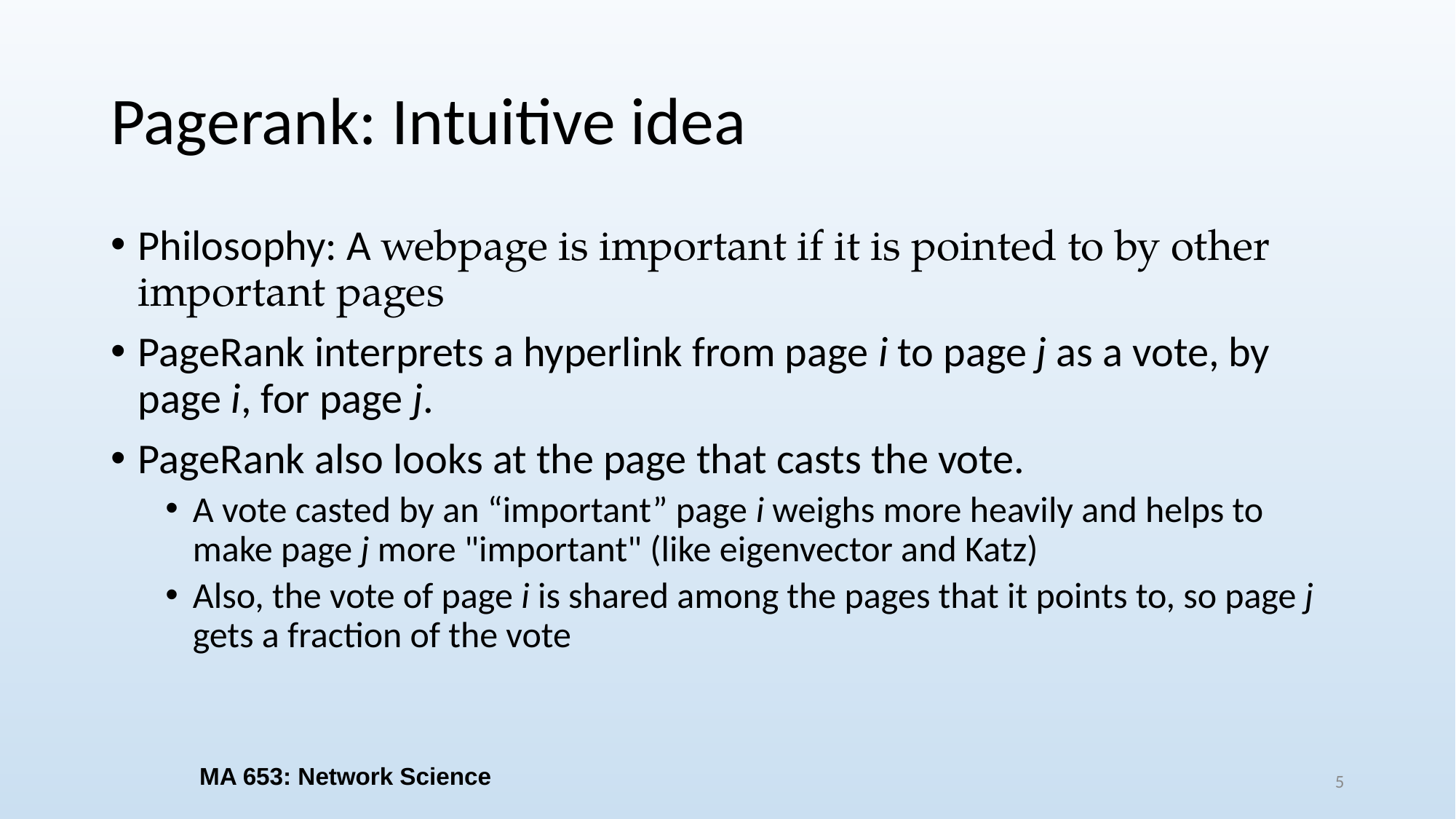

# Pagerank: Intuitive idea
Philosophy: A webpage is important if it is pointed to by other important pages
PageRank interprets a hyperlink from page i to page j as a vote, by page i, for page j.
PageRank also looks at the page that casts the vote.
A vote casted by an “important” page i weighs more heavily and helps to make page j more "important" (like eigenvector and Katz)
Also, the vote of page i is shared among the pages that it points to, so page j gets a fraction of the vote

MA 653: Network Science
5